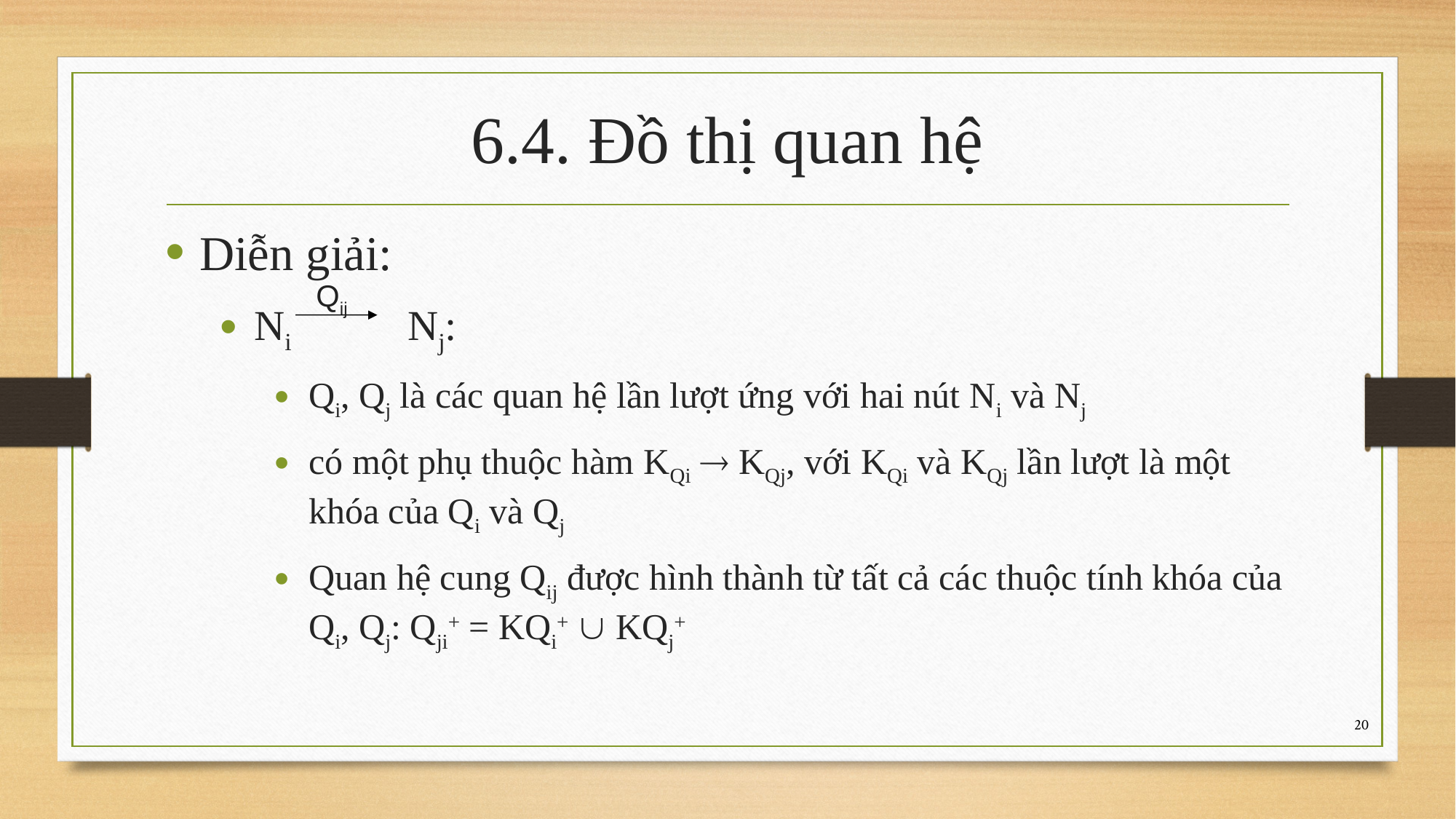

# 6.4. Đồ thị quan hệ
Diễn giải:
Ni           Nj:
Qi, Qj là các quan hệ lần lượt ứng với hai nút Ni và Nj
có một phụ thuộc hàm KQi → KQj, với KQi và KQj lần lượt là một khóa của Qi và Qj
Quan hệ cung Qij được hình thành từ tất cả các thuộc tính khóa của Qi, Qj: Qji+ = KQi+ ∪ KQj+
Qij

20